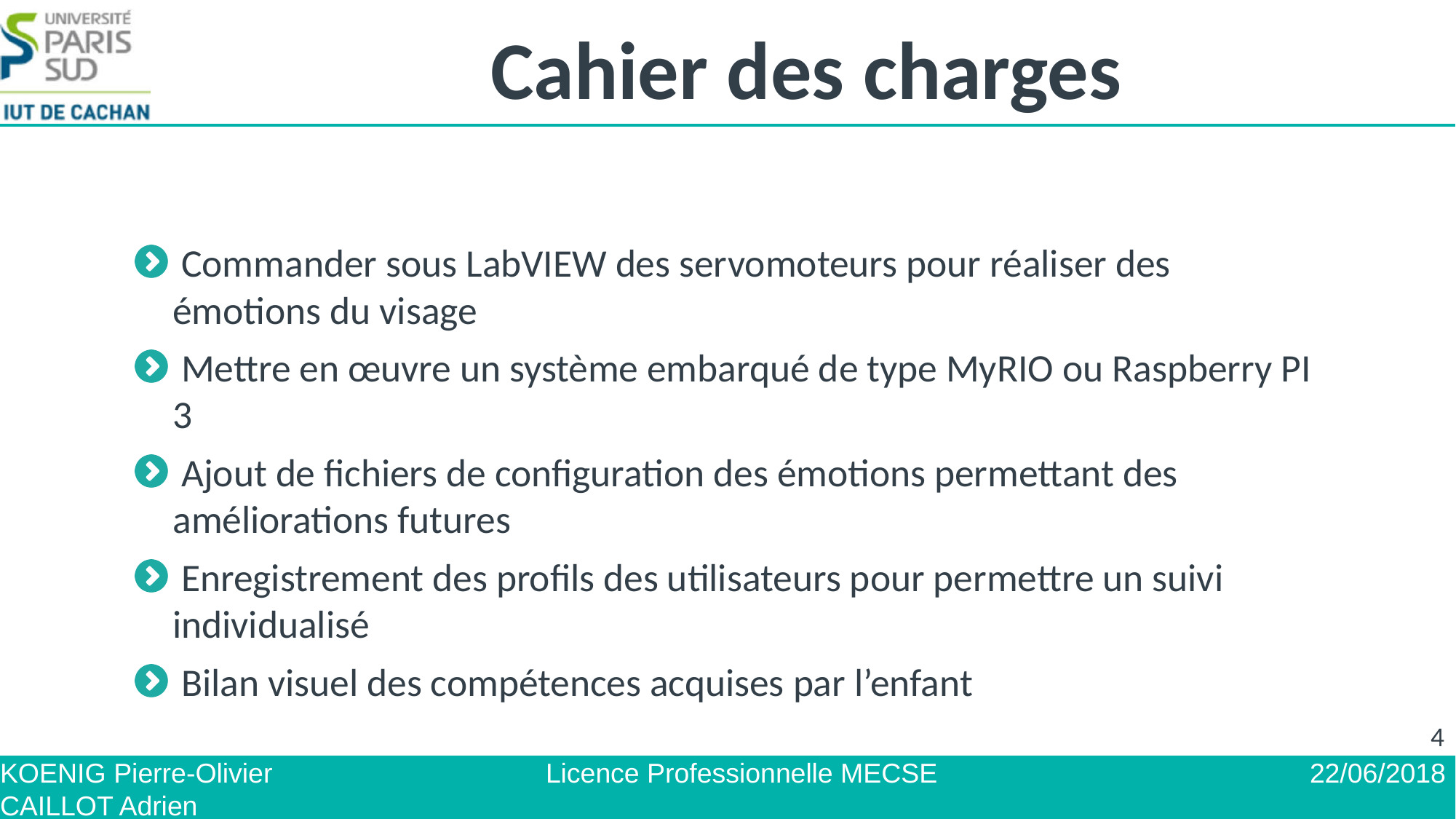

# Cahier des charges
 Commander sous LabVIEW des servomoteurs pour réaliser des émotions du visage
 Mettre en œuvre un système embarqué de type MyRIO ou Raspberry PI 3
 Ajout de fichiers de configuration des émotions permettant des améliorations futures
 Enregistrement des profils des utilisateurs pour permettre un suivi individualisé
 Bilan visuel des compétences acquises par l’enfant

4